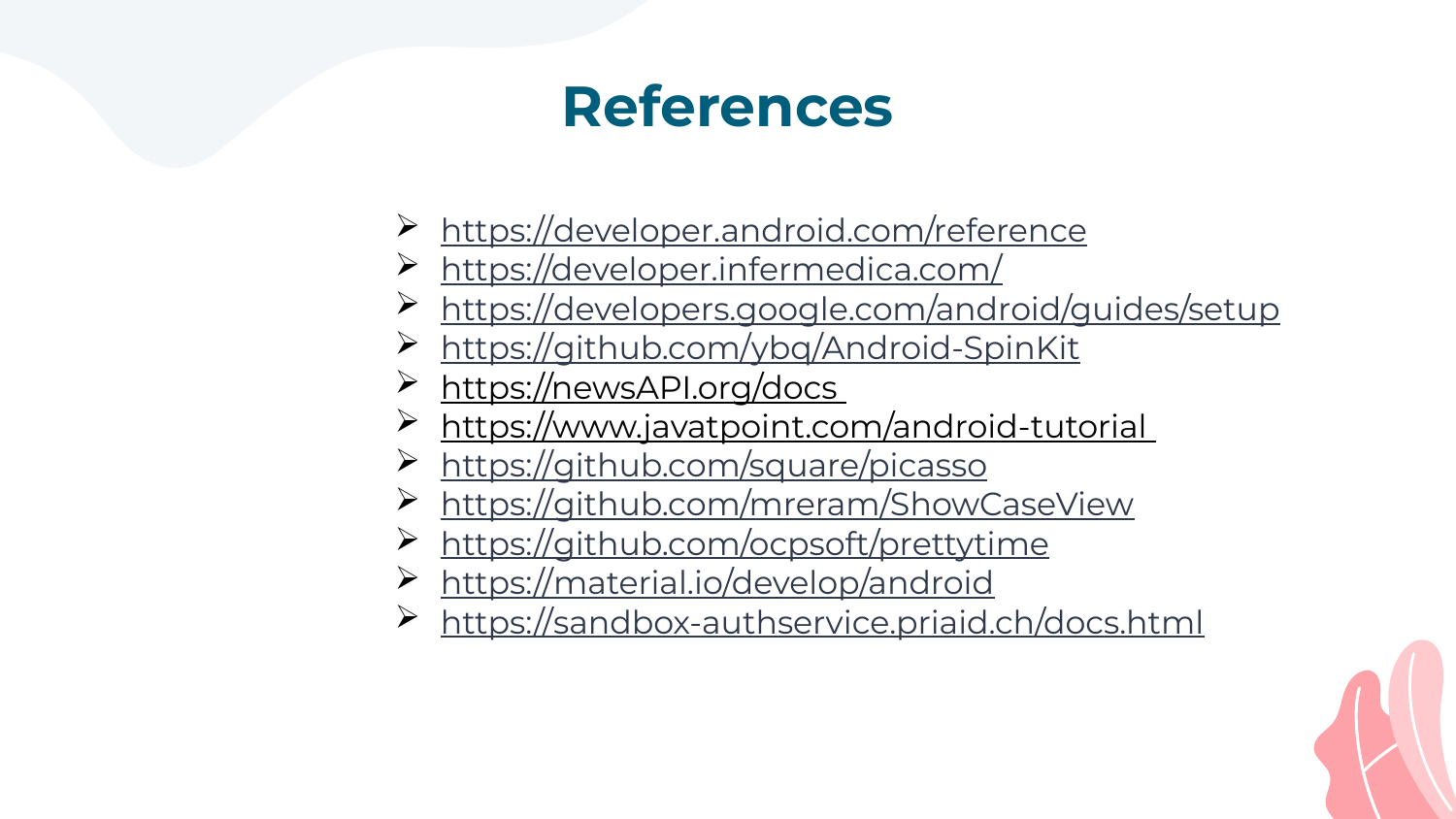

# References
https://developer.android.com/reference
https://developer.infermedica.com/
https://developers.google.com/android/guides/setup
https://github.com/ybq/Android-SpinKit
https://newsAPI.org/docs
https://www.javatpoint.com/android-tutorial
https://github.com/square/picasso
https://github.com/mreram/ShowCaseView
https://github.com/ocpsoft/prettytime
https://material.io/develop/android
https://sandbox-authservice.priaid.ch/docs.html